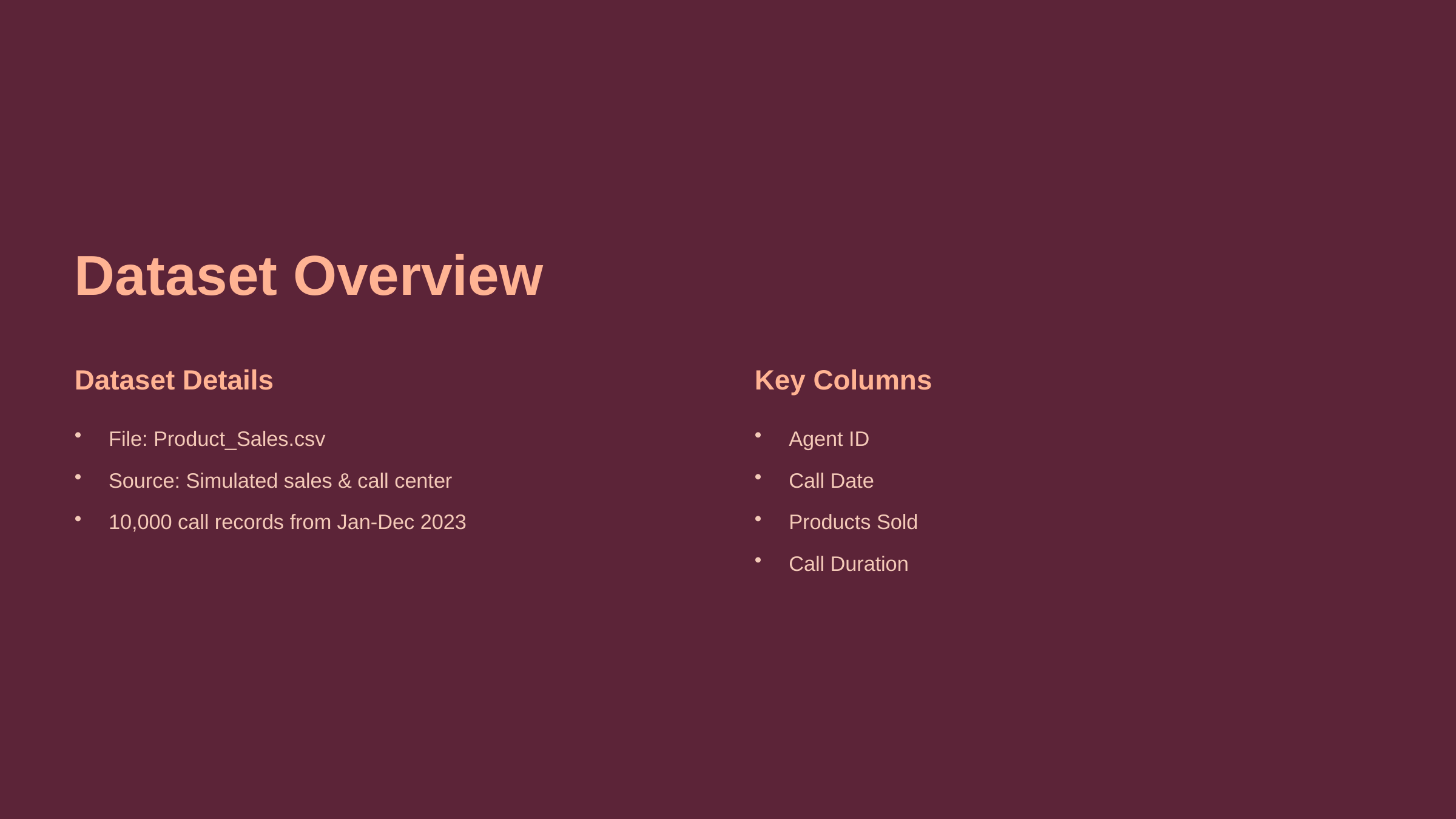

Dataset Overview
Dataset Details
Key Columns
File: Product_Sales.csv
Agent ID
Source: Simulated sales & call center
Call Date
10,000 call records from Jan-Dec 2023
Products Sold
Call Duration